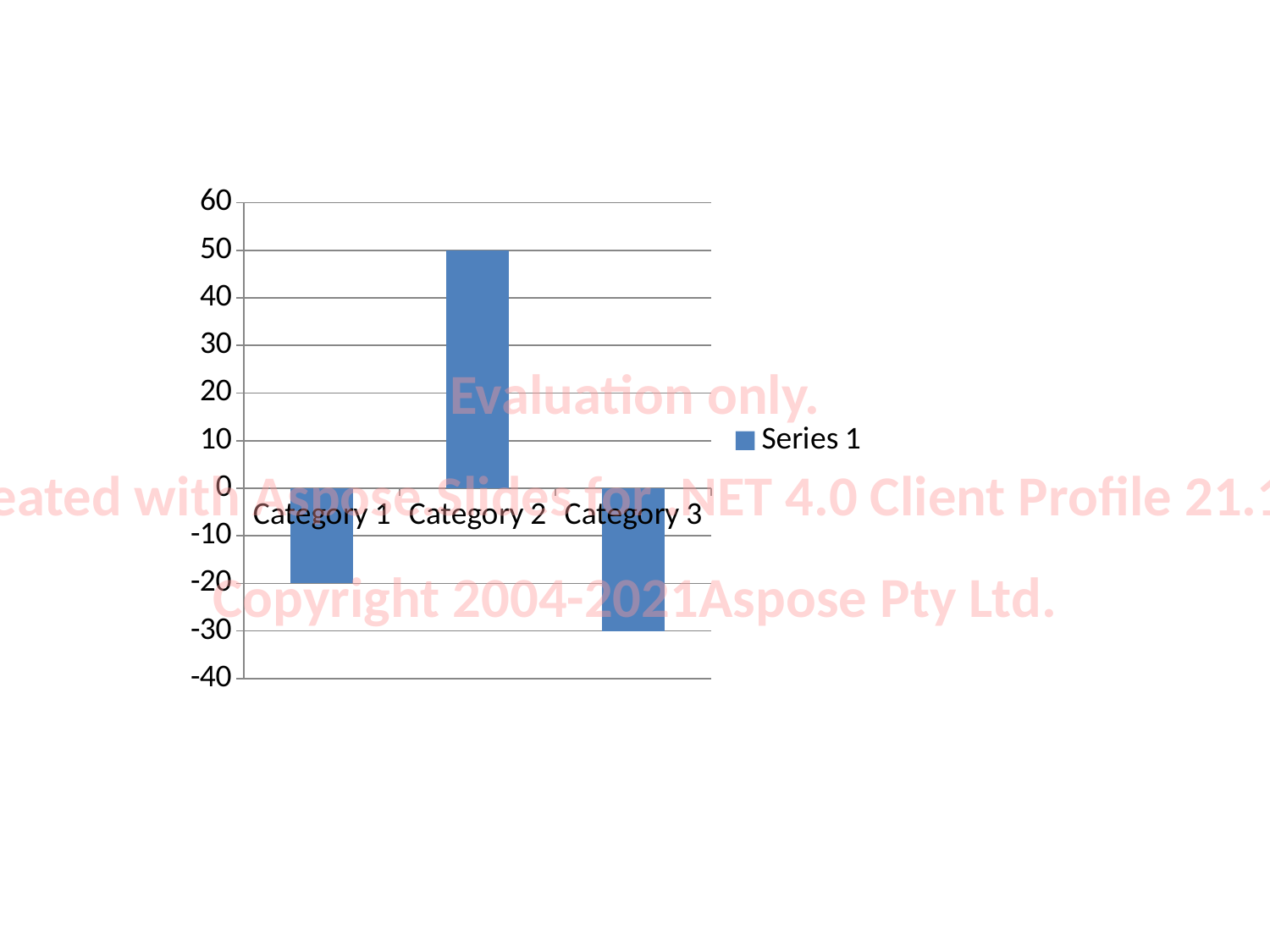

### Chart

| Category | Series 1 |
|---|---|
| Category 1 | -20.0 |
| Category 2 | 50.0 |
| Category 3 | -30.0 |
Evaluation only.
Created with Aspose.Slides for .NET 4.0 Client Profile 21.12.
Copyright 2004-2021Aspose Pty Ltd.